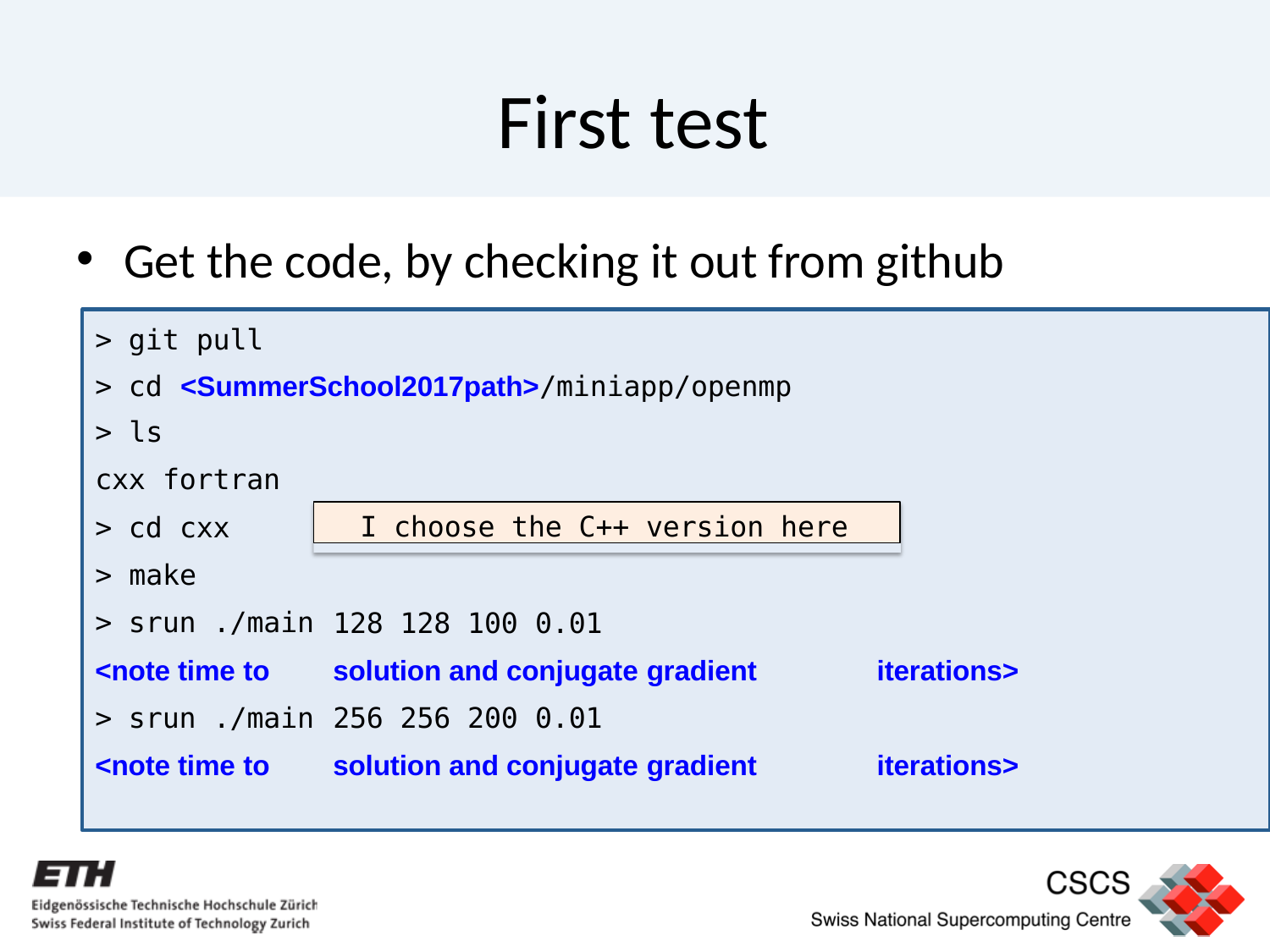

# First test
Get the code, by checking it out from github

> git pull
> cd <SummerSchool2017path>/miniapp/openmp
> ls
cxx fortran
> cd cxx
> make
> srun ./main

I choose the C++ version here

128 128 100 0.01
solution and conjugate gradient
256 256 200 0.01
solution and conjugate gradient
<note time to
> srun ./main
<note time to
iterations>
iterations>